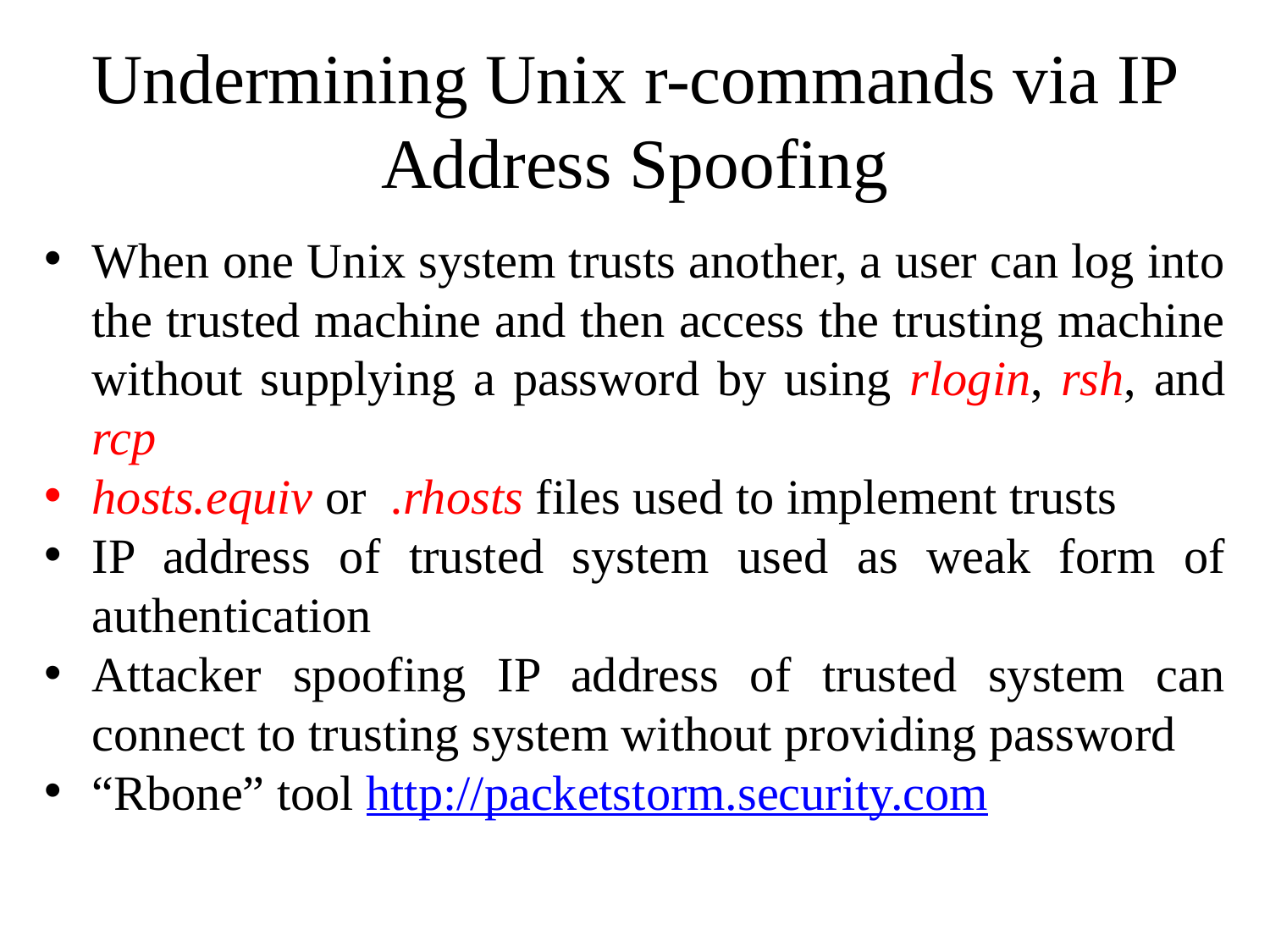

# Undermining Unix r-commands via IP Address Spoofing
When one Unix system trusts another, a user can log into the trusted machine and then access the trusting machine without supplying a password by using rlogin, rsh, and rcp
hosts.equiv or  .rhosts files used to implement trusts
IP address of trusted system used as weak form of authentication
Attacker spoofing IP address of trusted system can connect to trusting system without providing password
“Rbone” tool http://packetstorm.security.com